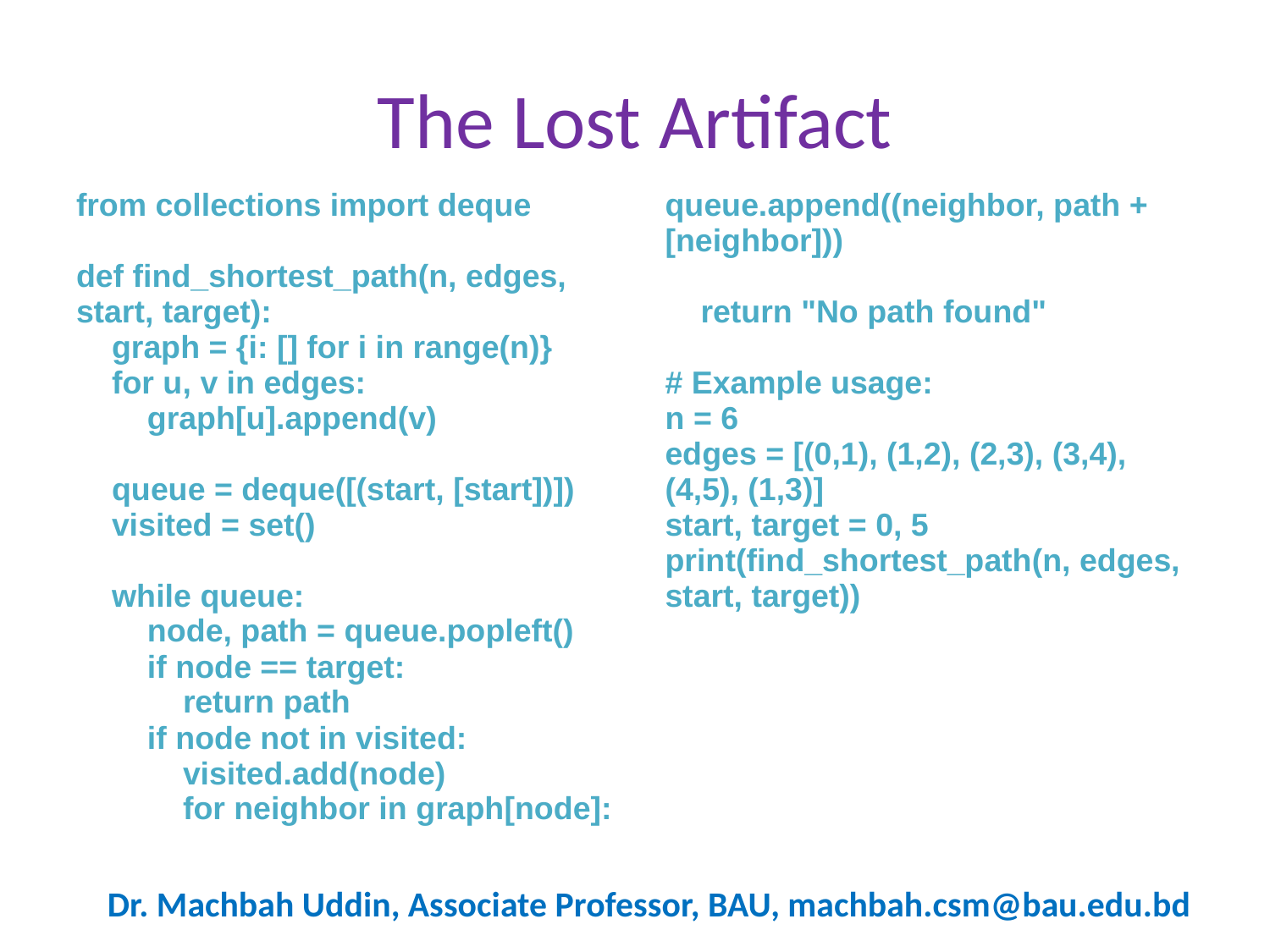

# The Lost Artifact
| from collections import deque def find\_shortest\_path(n, edges, start, target): graph = {i: [] for i in range(n)} for u, v in edges: graph[u].append(v) queue = deque([(start, [start])]) visited = set() while queue: node, path = queue.popleft() if node == target: return path if node not in visited: visited.add(node) for neighbor in graph[node]: | queue.append((neighbor, path + [neighbor])) return "No path found" # Example usage: n = 6 edges = [(0,1), (1,2), (2,3), (3,4), (4,5), (1,3)] start, target = 0, 5 print(find\_shortest\_path(n, edges, start, target)) |
| --- | --- |